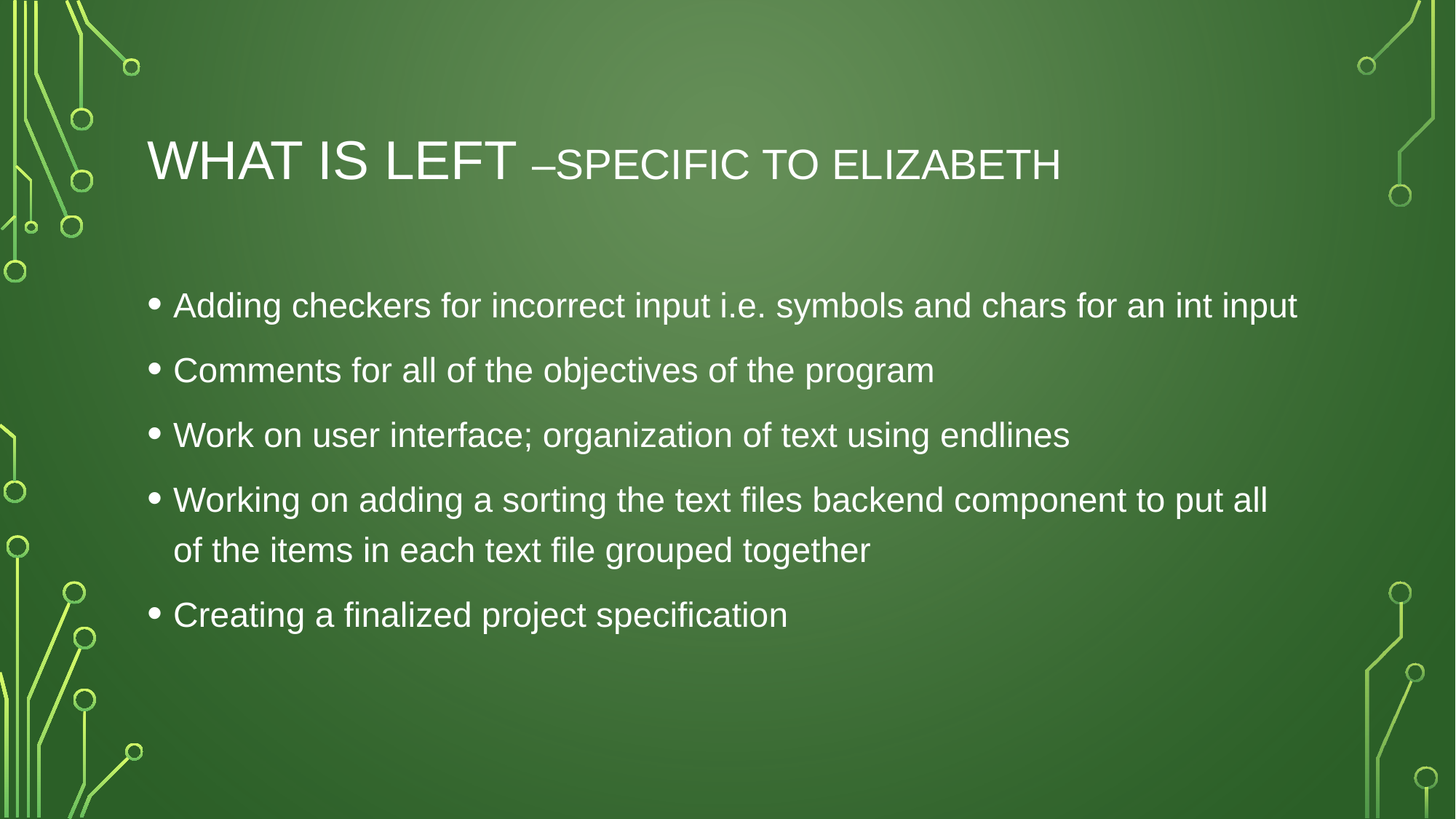

# What is Left –specific to Elizabeth
Adding checkers for incorrect input i.e. symbols and chars for an int input
Comments for all of the objectives of the program
Work on user interface; organization of text using endlines
Working on adding a sorting the text files backend component to put all of the items in each text file grouped together
Creating a finalized project specification